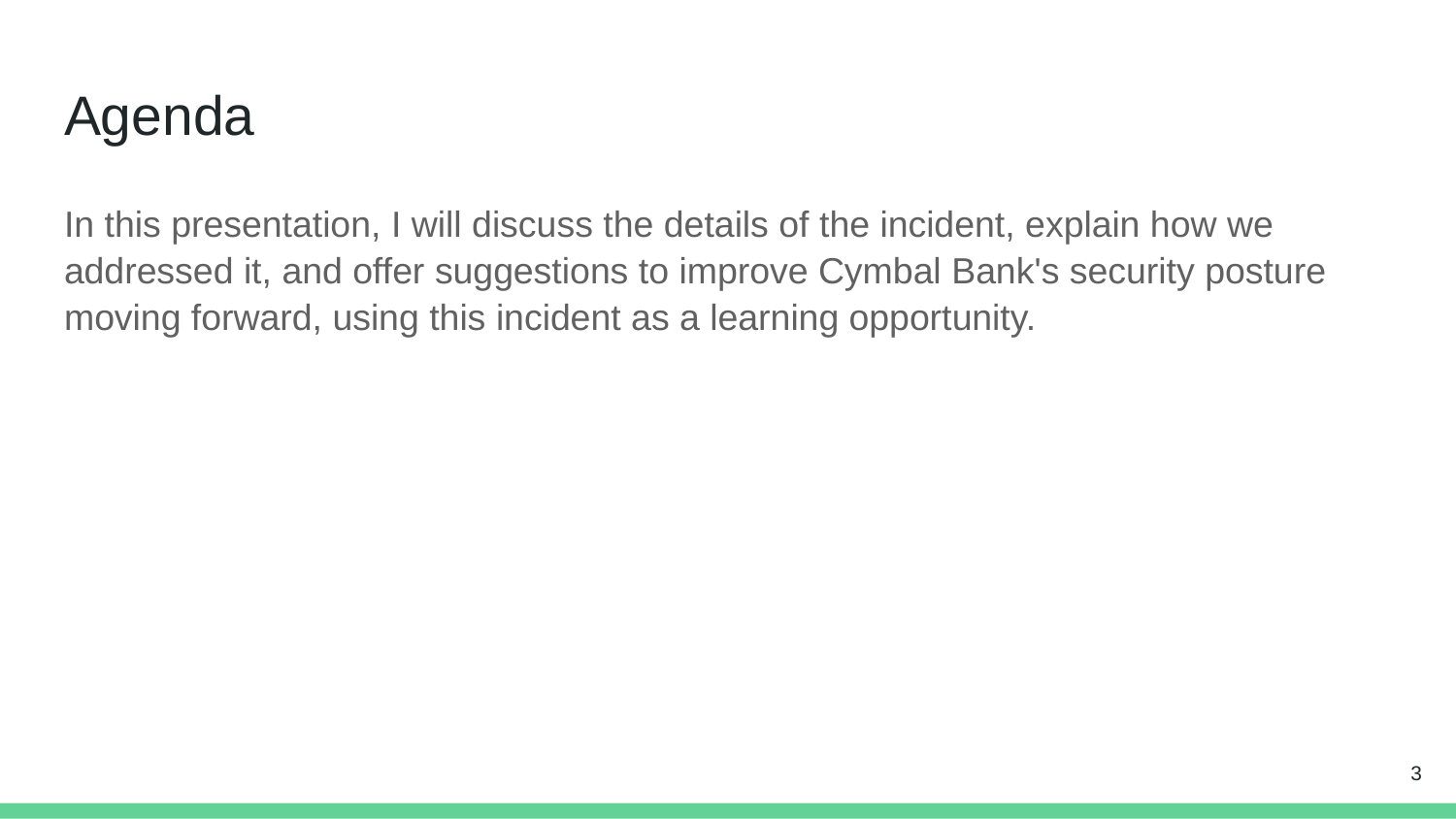

# Agenda
In this presentation, I will discuss the details of the incident, explain how we addressed it, and offer suggestions to improve Cymbal Bank's security posture moving forward, using this incident as a learning opportunity.
3